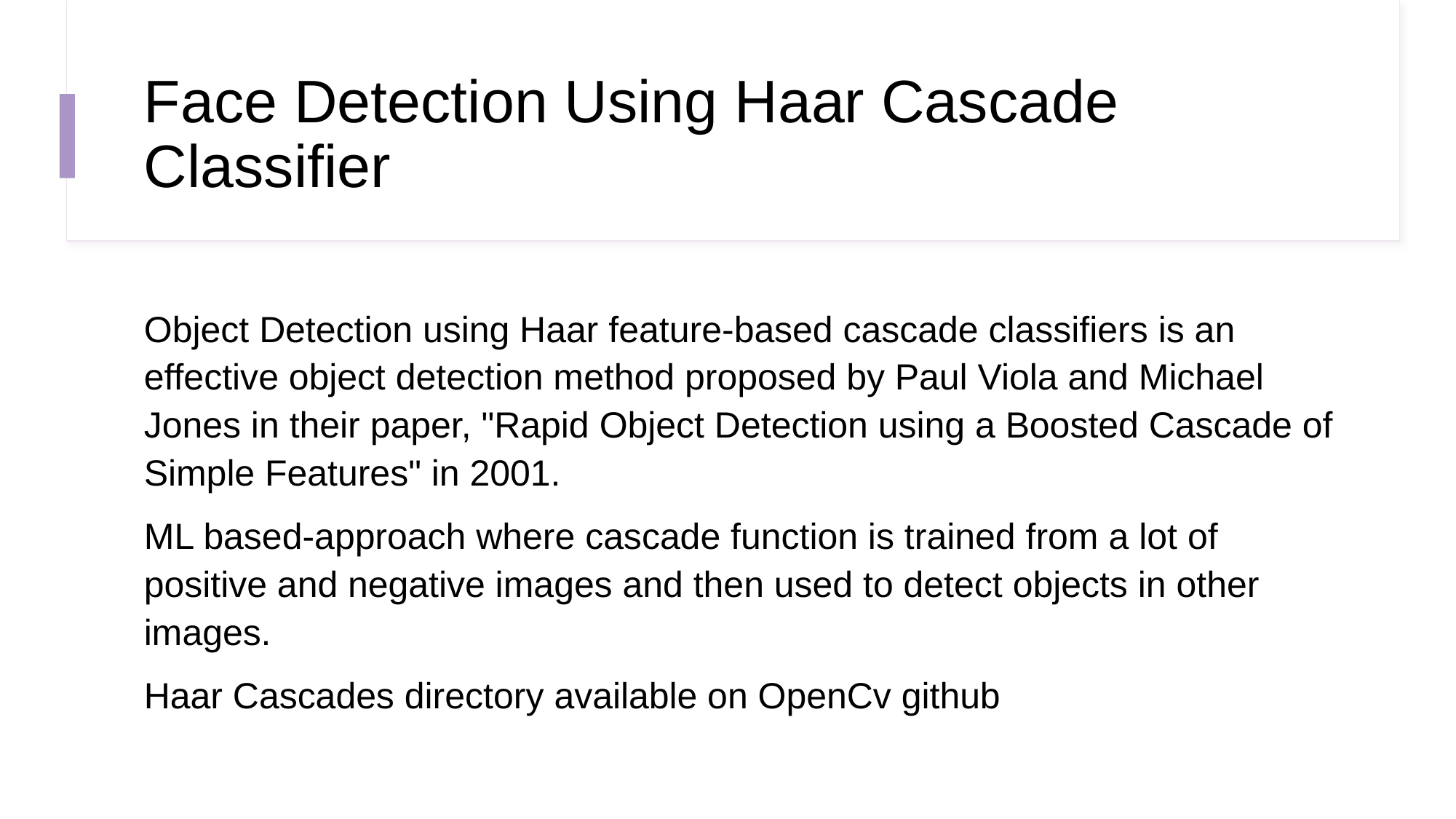

# Face Detection Using Haar Cascade Classifier
Object Detection using Haar feature-based cascade classifiers is an effective object detection method proposed by Paul Viola and Michael Jones in their paper, "Rapid Object Detection using a Boosted Cascade of Simple Features" in 2001.
ML based-approach where cascade function is trained from a lot of positive and negative images and then used to detect objects in other images.
Haar Cascades directory available on OpenCv github